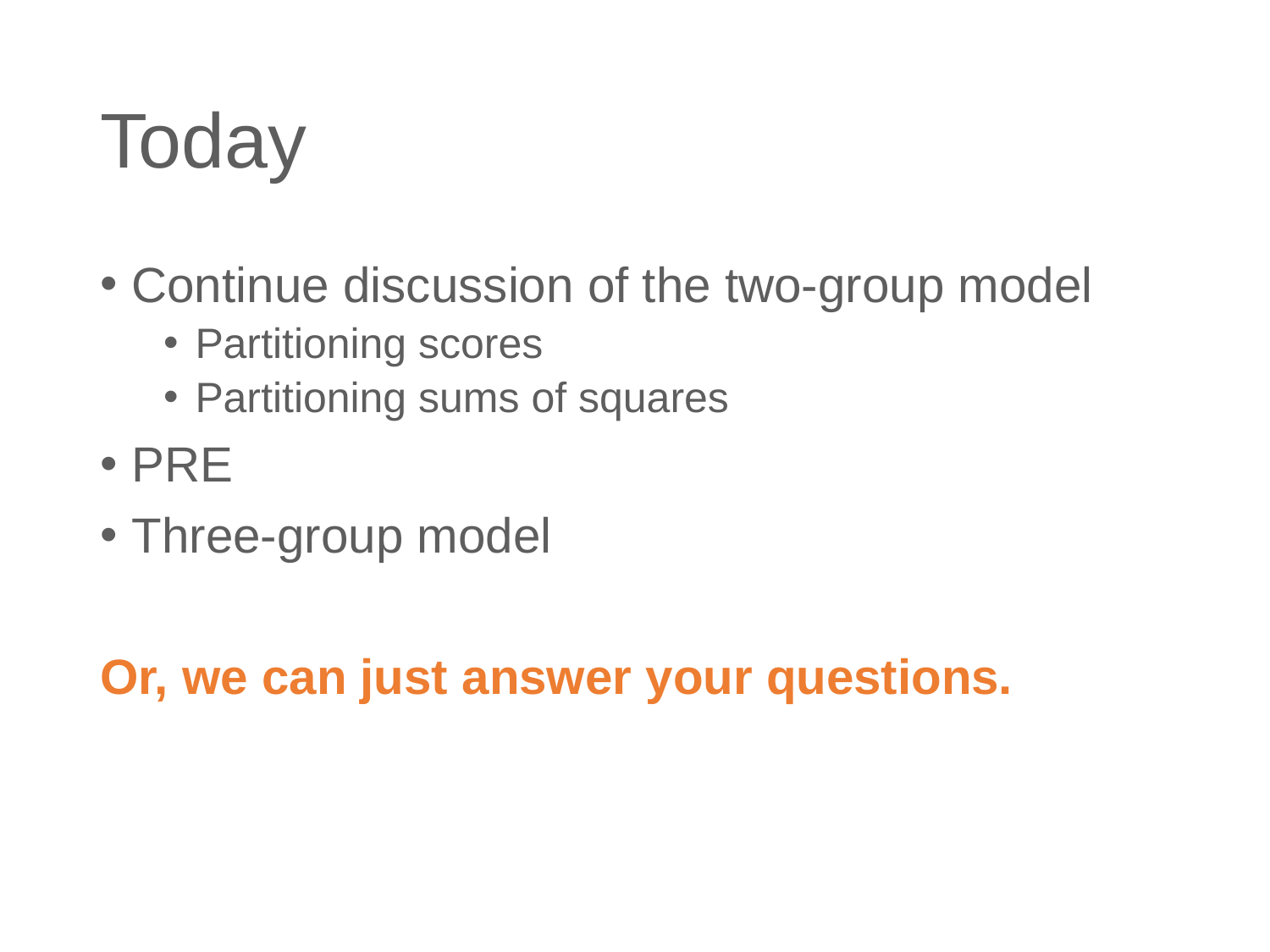

# Today
Continue discussion of the two-group model
Partitioning scores
Partitioning sums of squares
PRE
Three-group model

Or, we can just answer your questions.